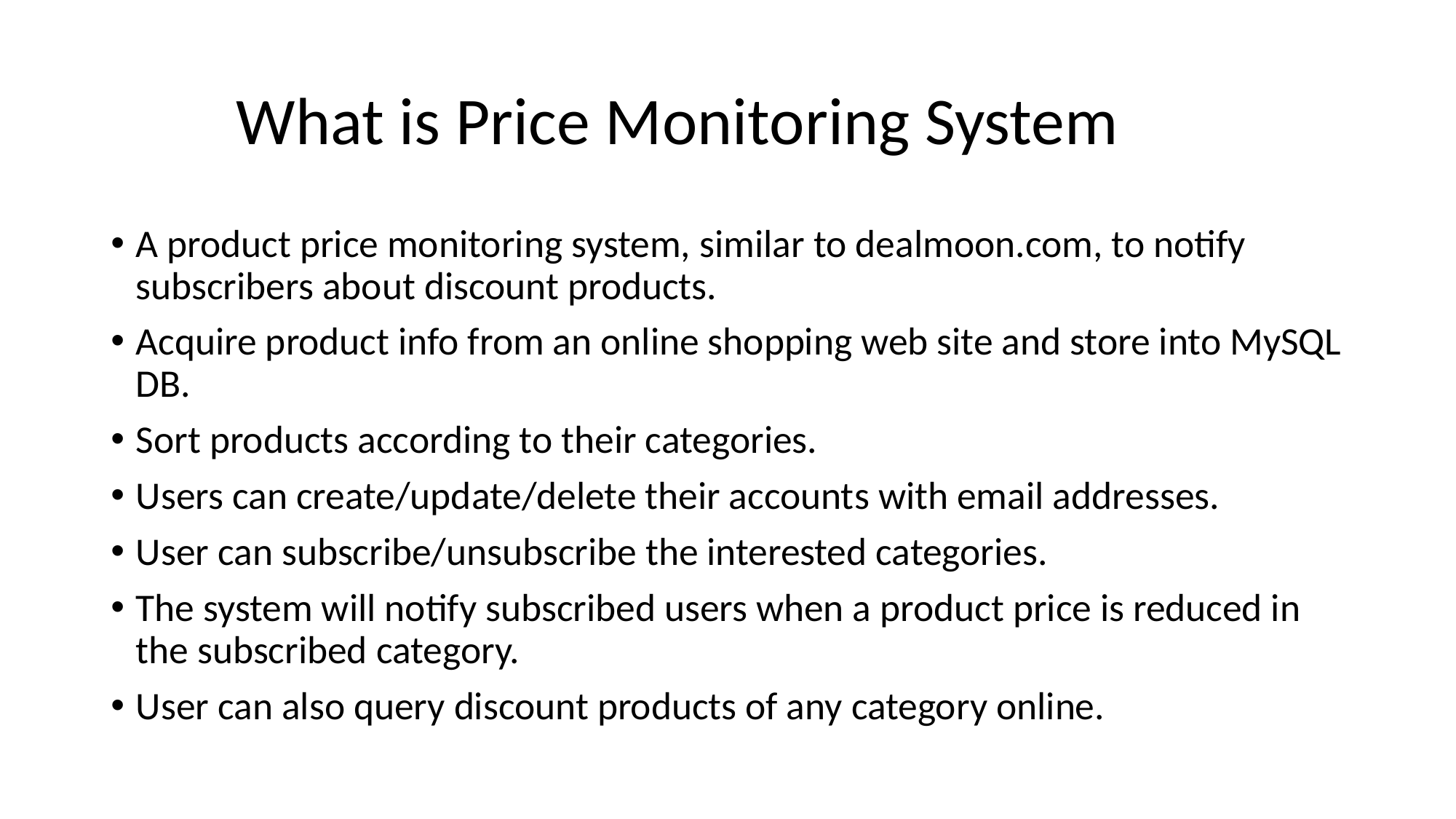

# What is Price Monitoring System
A product price monitoring system, similar to dealmoon.com, to notify subscribers about discount products.
Acquire product info from an online shopping web site and store into MySQL DB.
Sort products according to their categories.
Users can create/update/delete their accounts with email addresses.
User can subscribe/unsubscribe the interested categories.
The system will notify subscribed users when a product price is reduced in the subscribed category.
User can also query discount products of any category online.